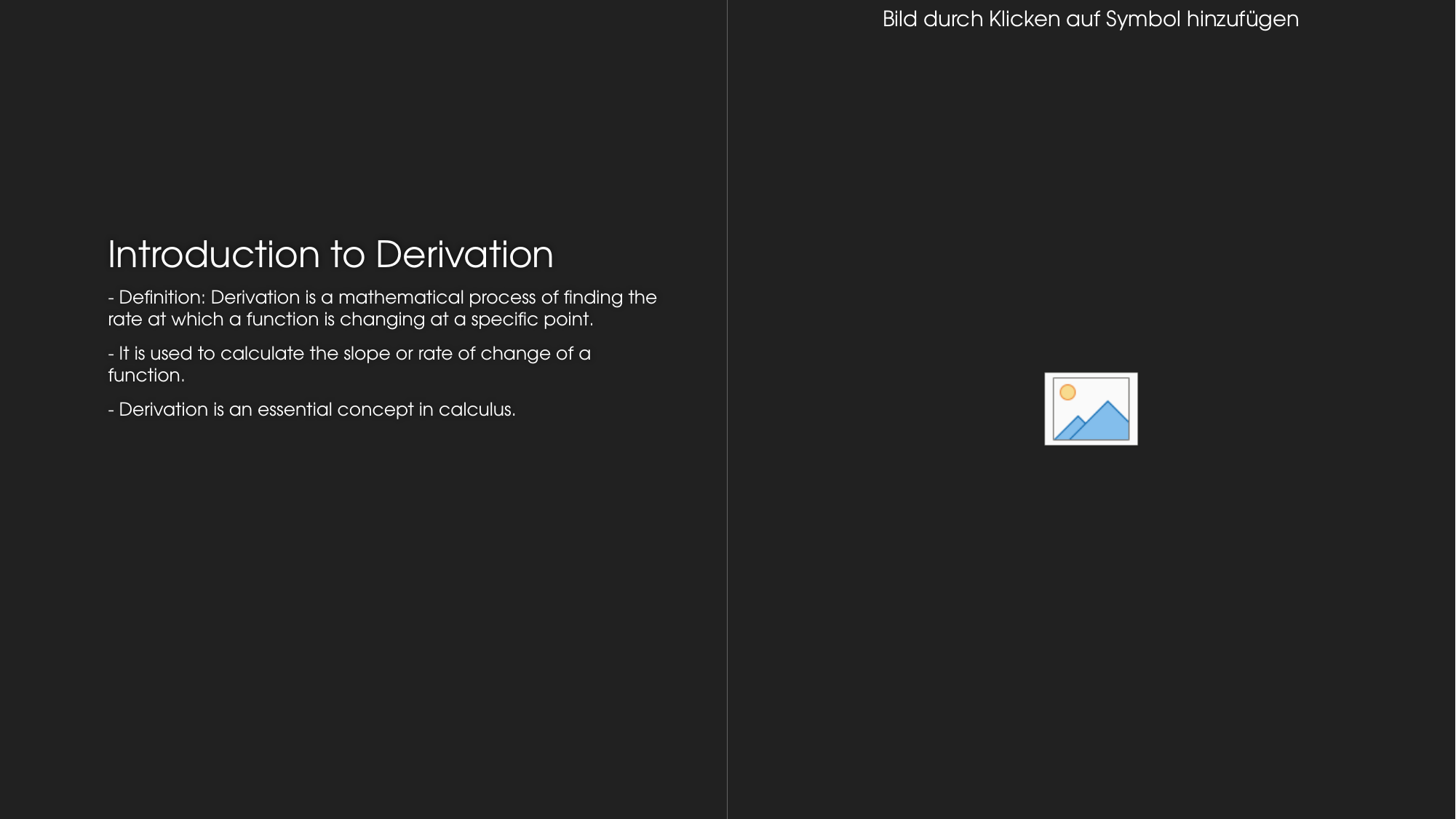

# Introduction to Derivation
- Definition: Derivation is a mathematical process of finding the rate at which a function is changing at a specific point.
- It is used to calculate the slope or rate of change of a function.
- Derivation is an essential concept in calculus.